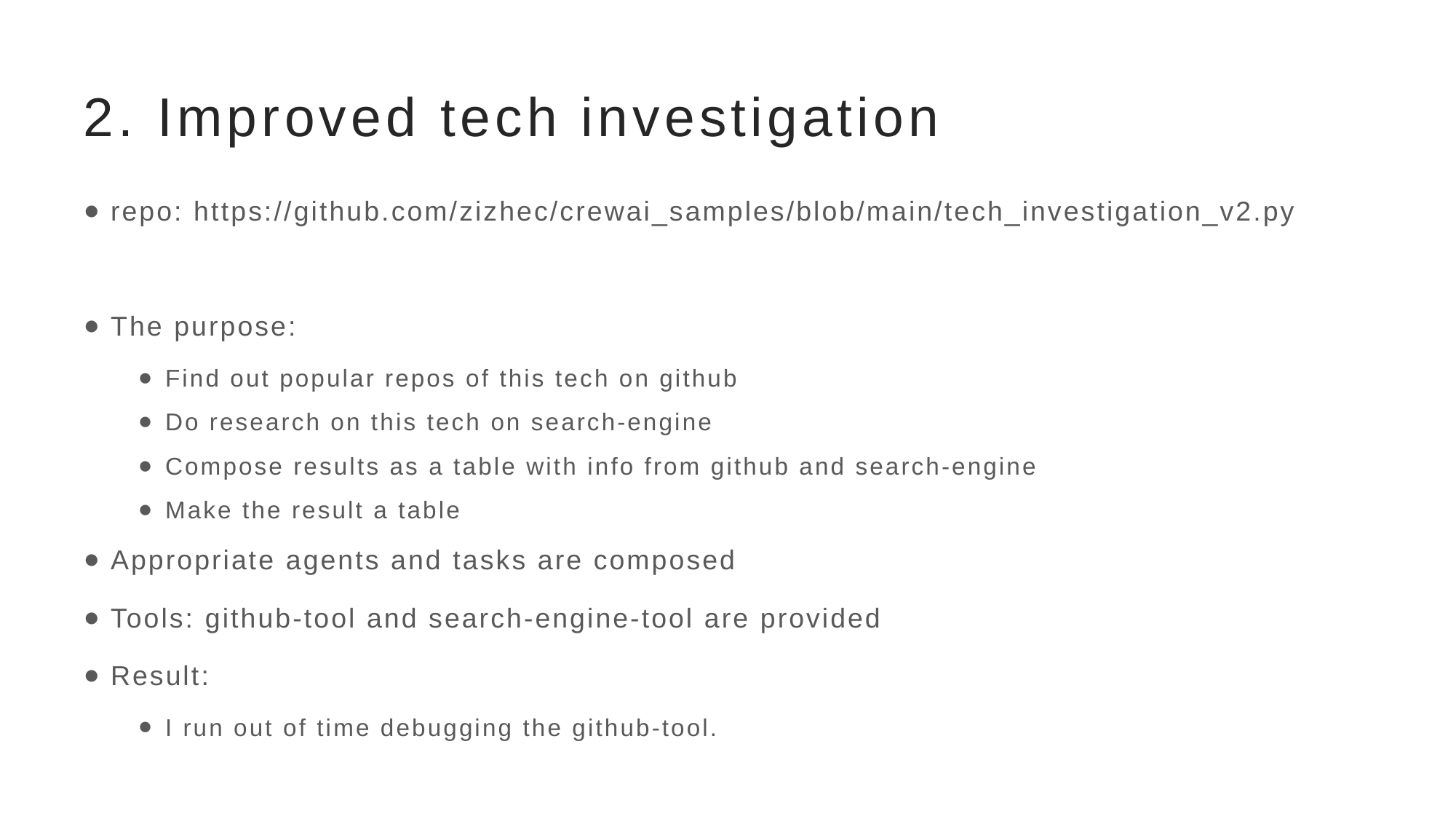

# 2. Improved tech investigation
repo: https://github.com/zizhec/crewai_samples/blob/main/tech_investigation_v2.py

The purpose:
Find out popular repos of this tech on github
Do research on this tech on search-engine
Compose results as a table with info from github and search-engine
Make the result a table
Appropriate agents and tasks are composed
Tools: github-tool and search-engine-tool are provided
Result:
I run out of time debugging the github-tool.